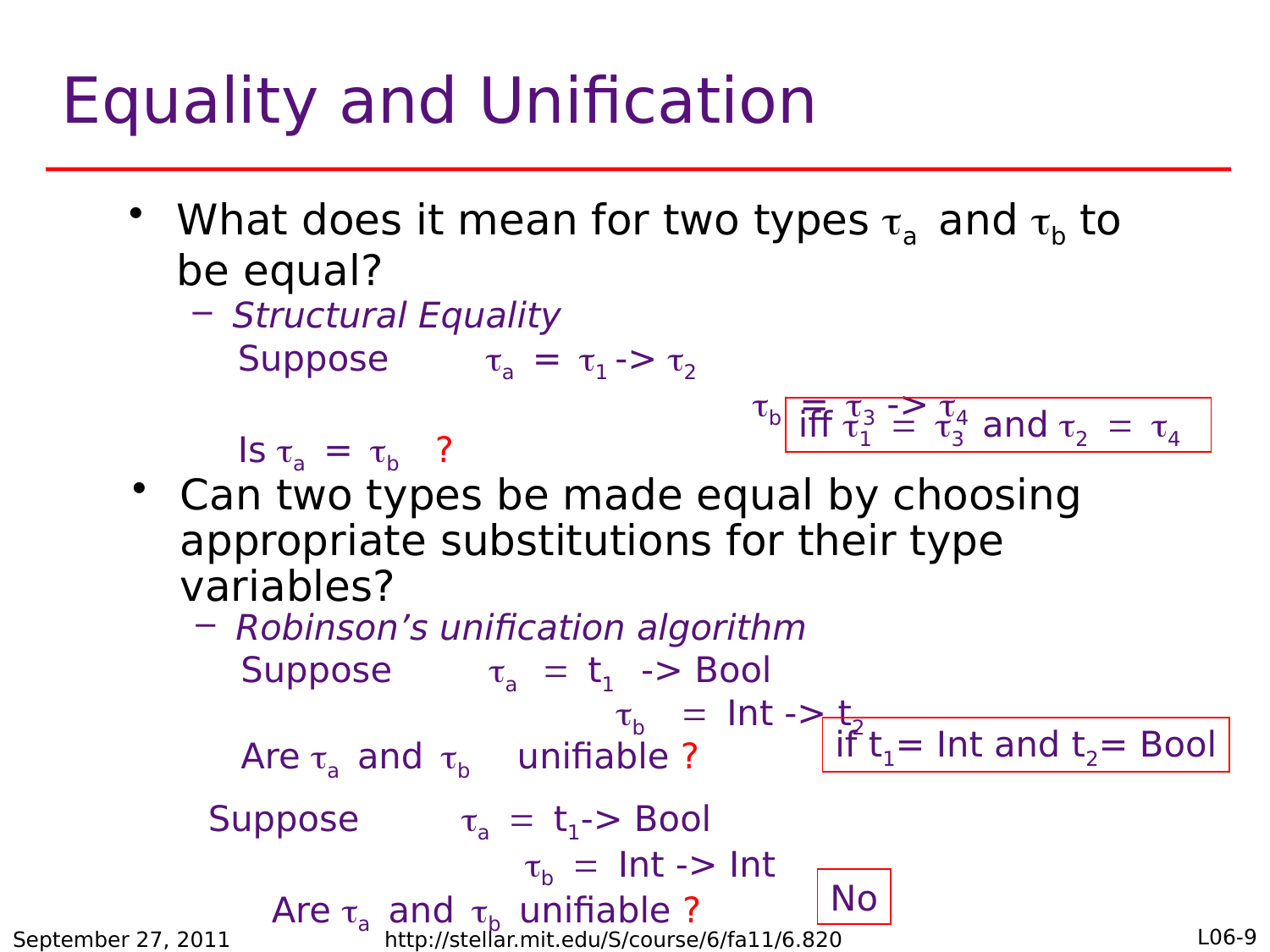

# Equality and Unification
What does it mean for two types τa and τb to be equal?
Structural Equality
    Suppose	τa = τ1 -> τ2
			               τb = τ3 -> τ4
    Is τa = τb  ?

iff τ1 = τ3 and τ2 = τ4
Can two types be made equal by choosing appropriate substitutions for their type variables?
Robinson’s unification algorithm
    Suppose 	τa  = t1    -> Bool
			  	τb  = Int -> t2
    Are τa and τb   unifiable ?
if t1= Int and t2= Bool
Suppose 	τa = t1-> Bool
	  	τb = Int -> Int
Are τa and τb unifiable ?
No
September 27, 2011
http://stellar.mit.edu/S/course/6/fa11/6.820